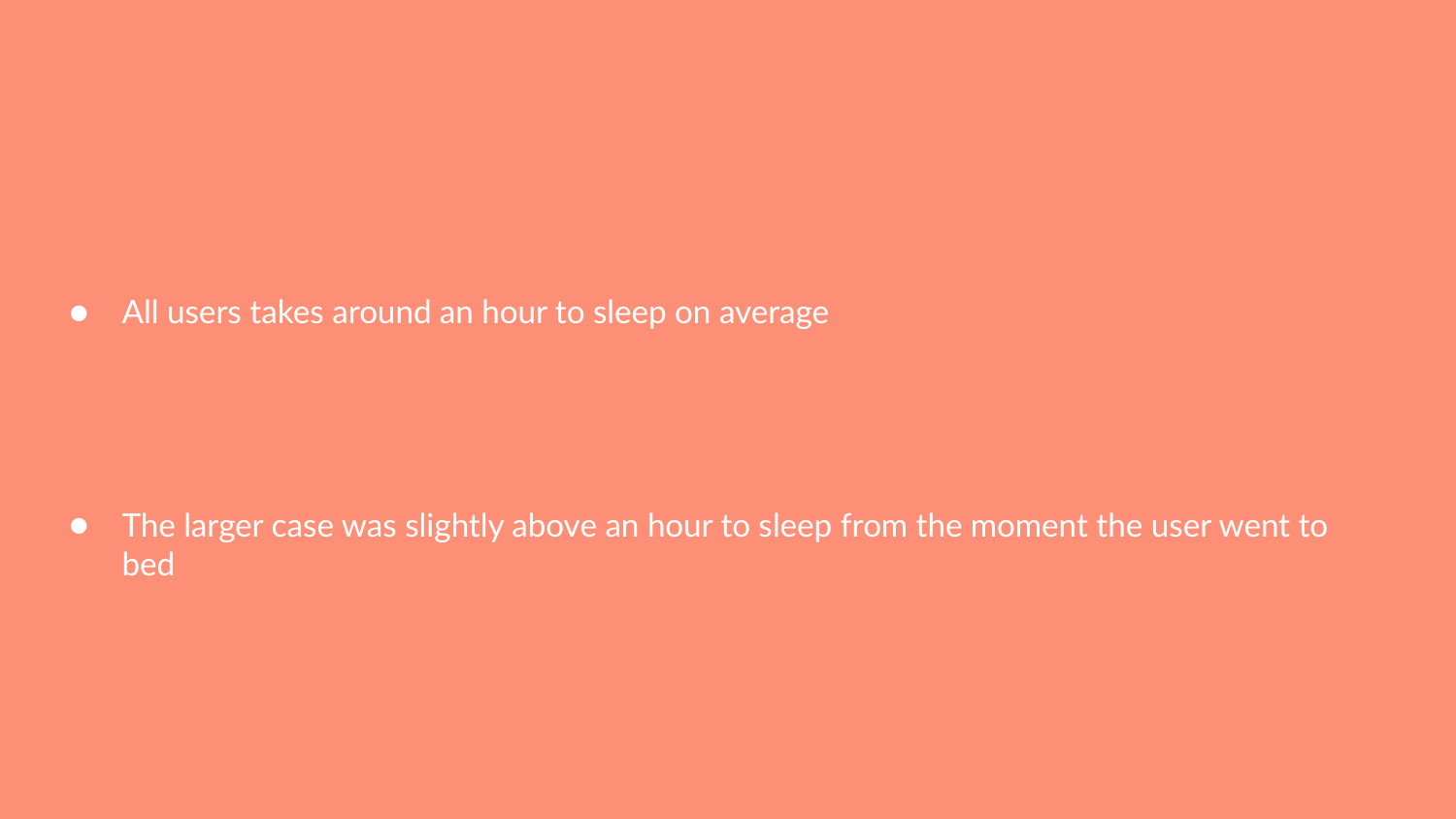

All users takes around an hour to sleep on average

The larger case was slightly above an hour to sleep from the moment the user went to bed